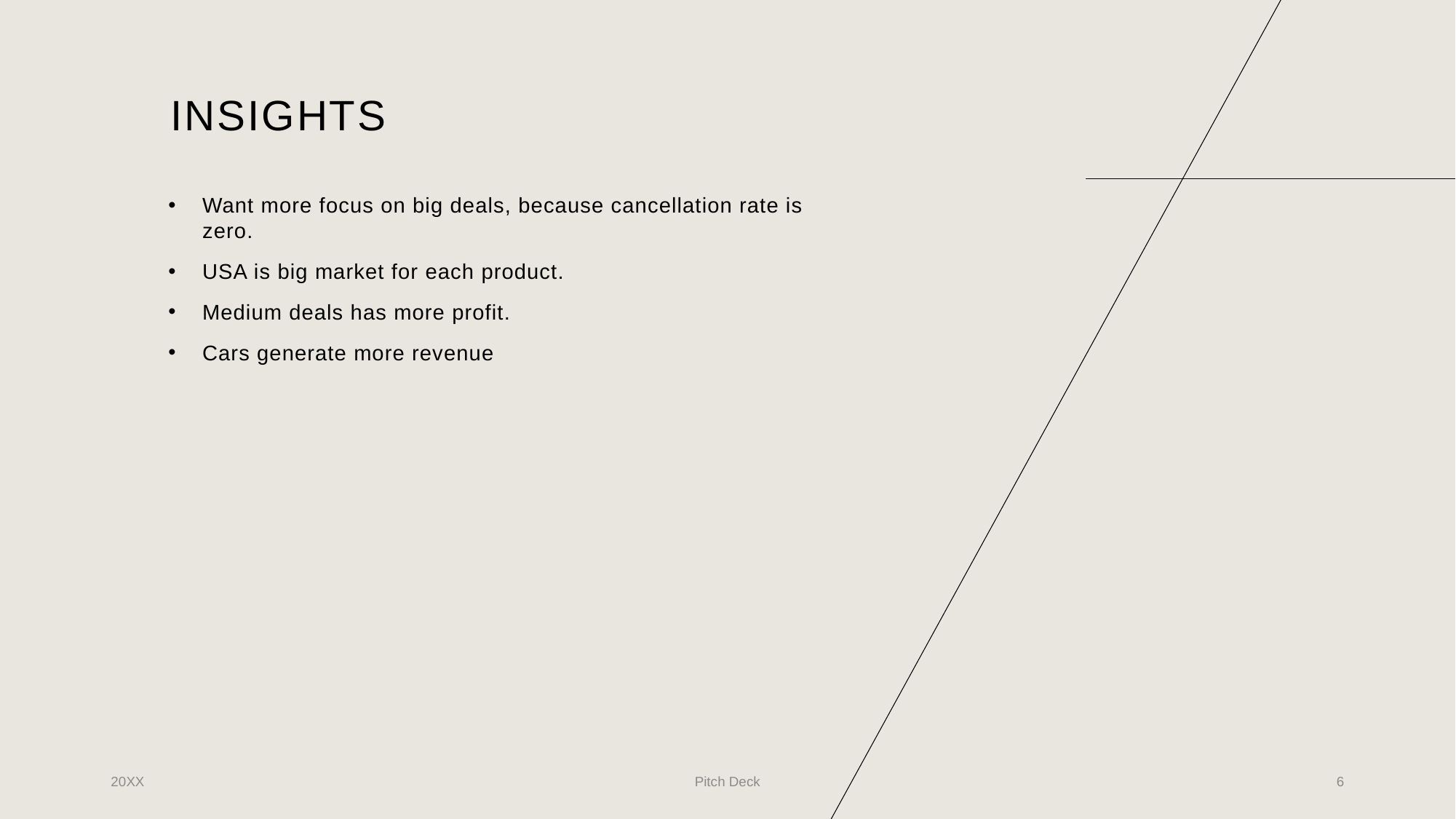

# Insights
Want more focus on big deals, because cancellation rate is zero.
USA is big market for each product.
Medium deals has more profit.
Cars generate more revenue

20XX
Pitch Deck
6